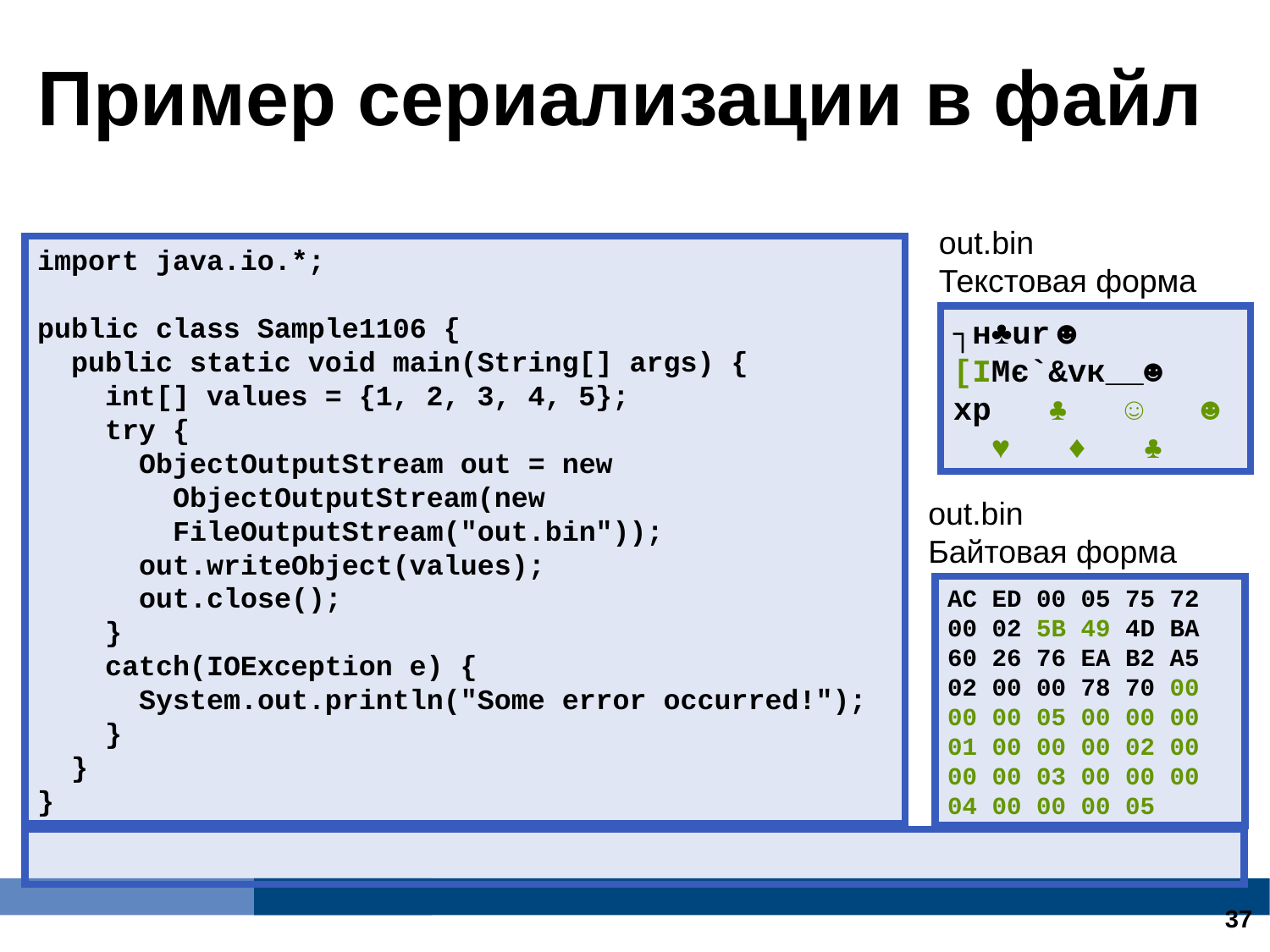

Пример сериализации в файл
out.bin
Текстовая форма
import java.io.*;

public class Sample1106 {
  public static void main(String[] args) {
    int[] values = {1, 2, 3, 4, 5};
    try {
      ObjectOutputStream out = new
        ObjectOutputStream(new
        FileOutputStream("out.bin"));
      out.writeObject(values);
      out.close();
    }
    catch(IOException e) {
      System.out.println("Some error occurred!");
    }
  }
}
┐н﻿﻿♣ur﻿☻[IМє`&vк__☻  xp   ♣   ☺   ☻   ♥   ♦   ♣
out.bin
Байтовая форма
AC ED 00 05 75 72 00 02 5B 49 4D BA 60 26 76 EA B2 A5 02 00 00 78 70 00 00 00 05 00 00 00 01 00 00 00 02 00 00 00 03 00 00 00 04 00 00 00 05

37